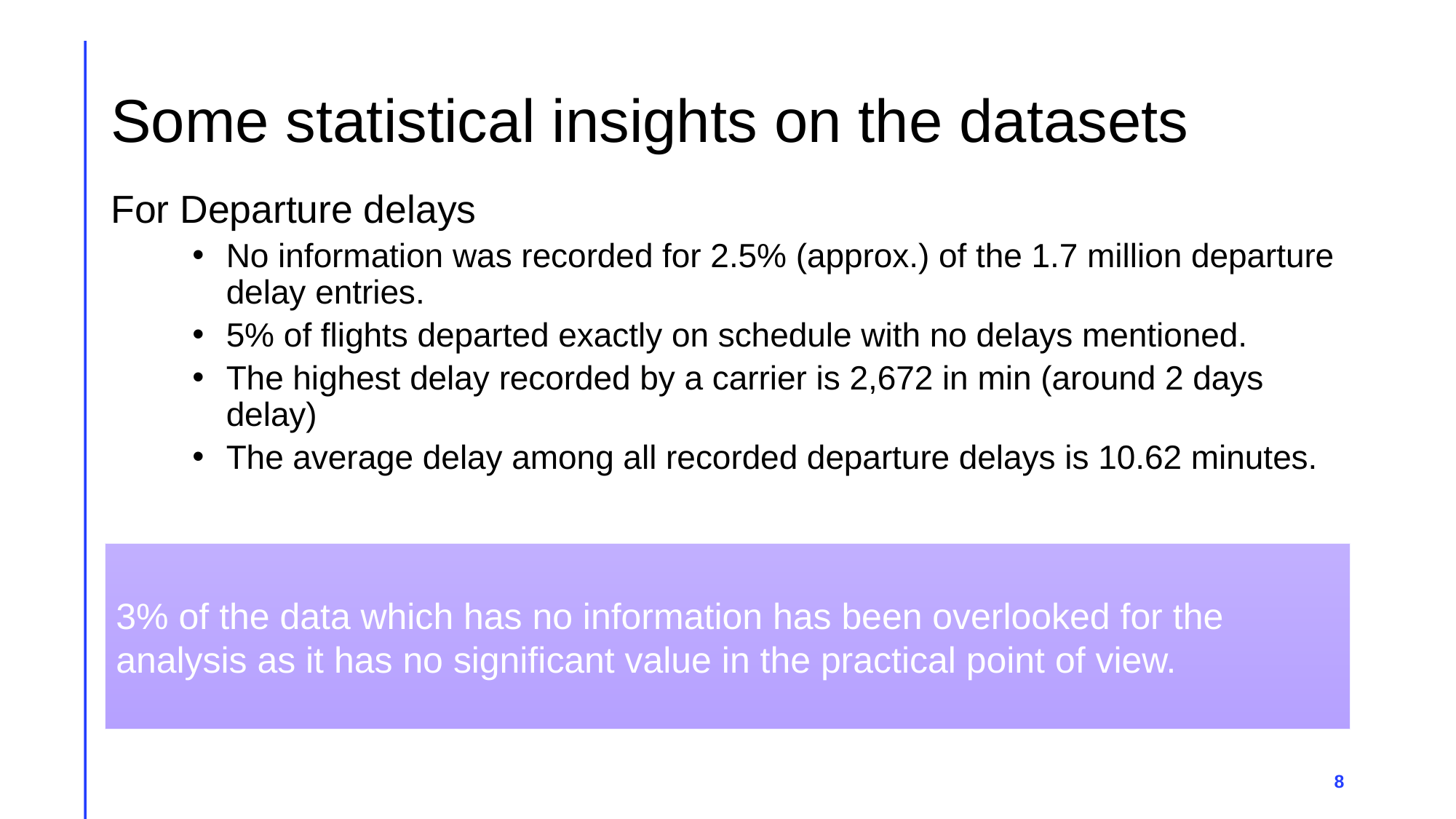

# Some statistical insights on the datasets
For Departure delays
No information was recorded for 2.5% (approx.) of the 1.7 million departure delay entries.
5% of flights departed exactly on schedule with no delays mentioned.
The highest delay recorded by a carrier is 2,672 in min (around 2 days delay)
The average delay among all recorded departure delays is 10.62 minutes.

3% of the data which has no information has been overlooked for the analysis as it has no significant value in the practical point of view.

8